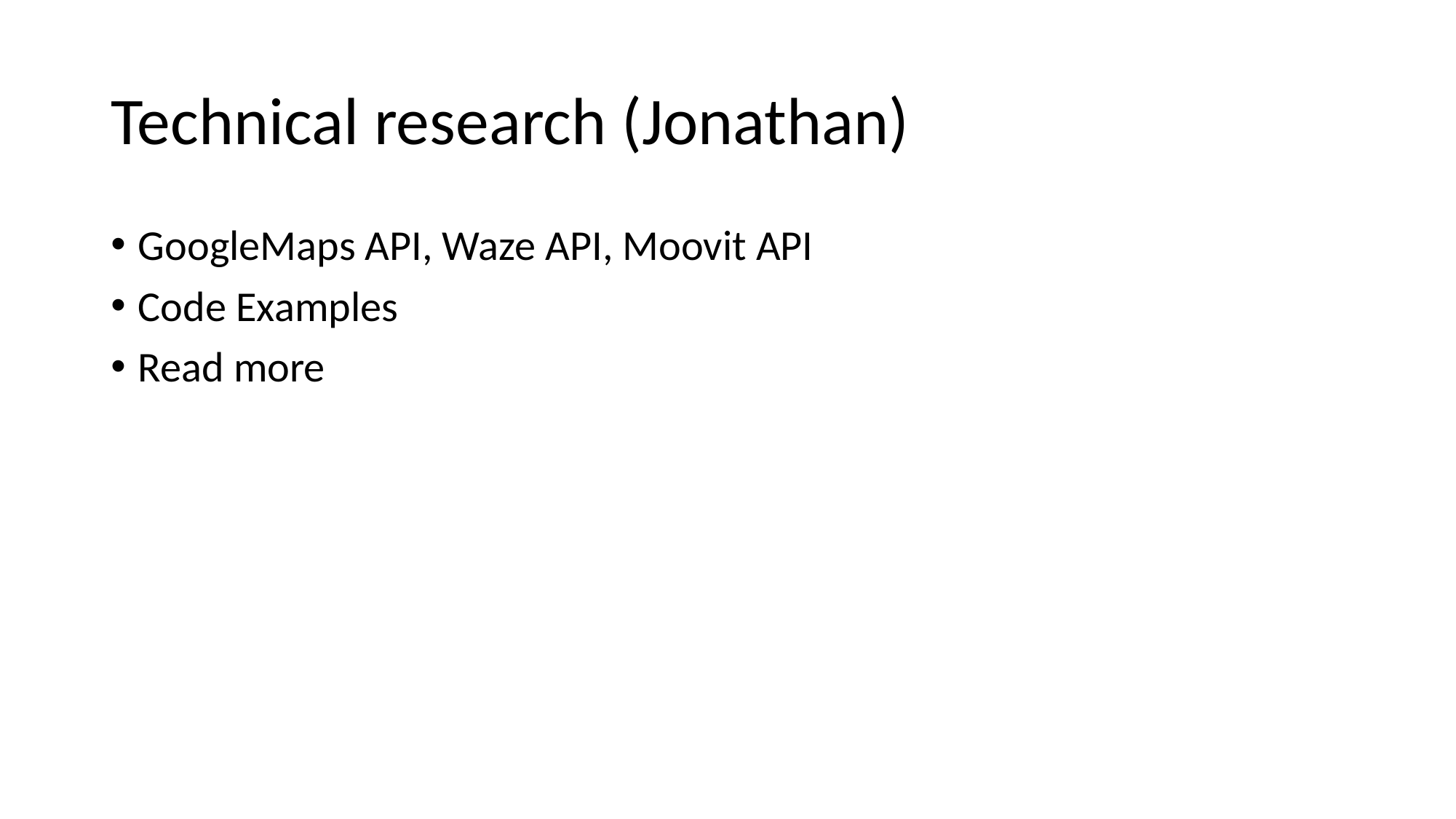

# Technical research (Jonathan)
GoogleMaps API, Waze API, Moovit API
Code Examples
Read more